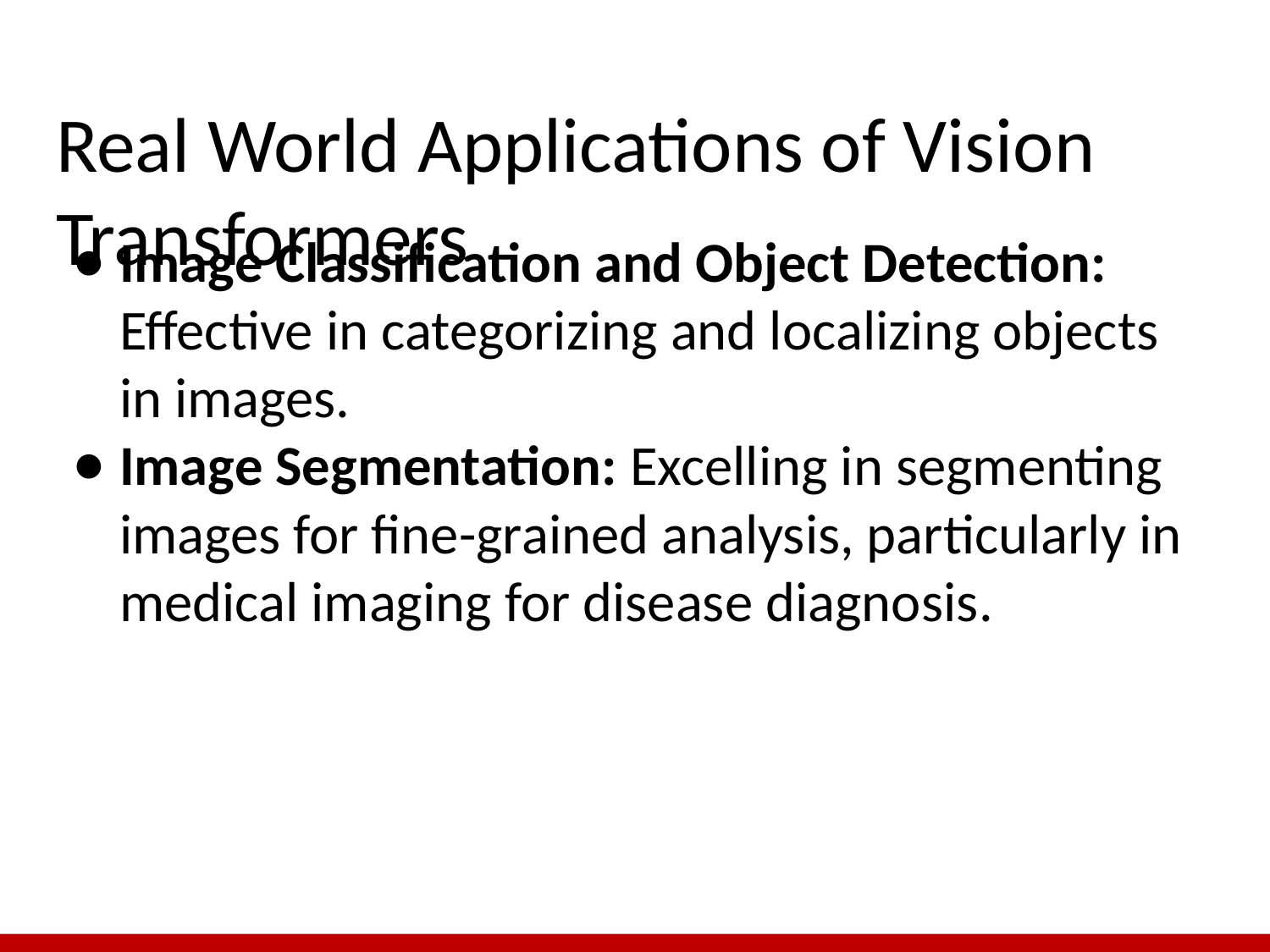

# Real World Applications of Vision Transformers
Image Classification and Object Detection: Effective in categorizing and localizing objects in images.
Image Segmentation: Excelling in segmenting images for fine-grained analysis, particularly in medical imaging for disease diagnosis​​.